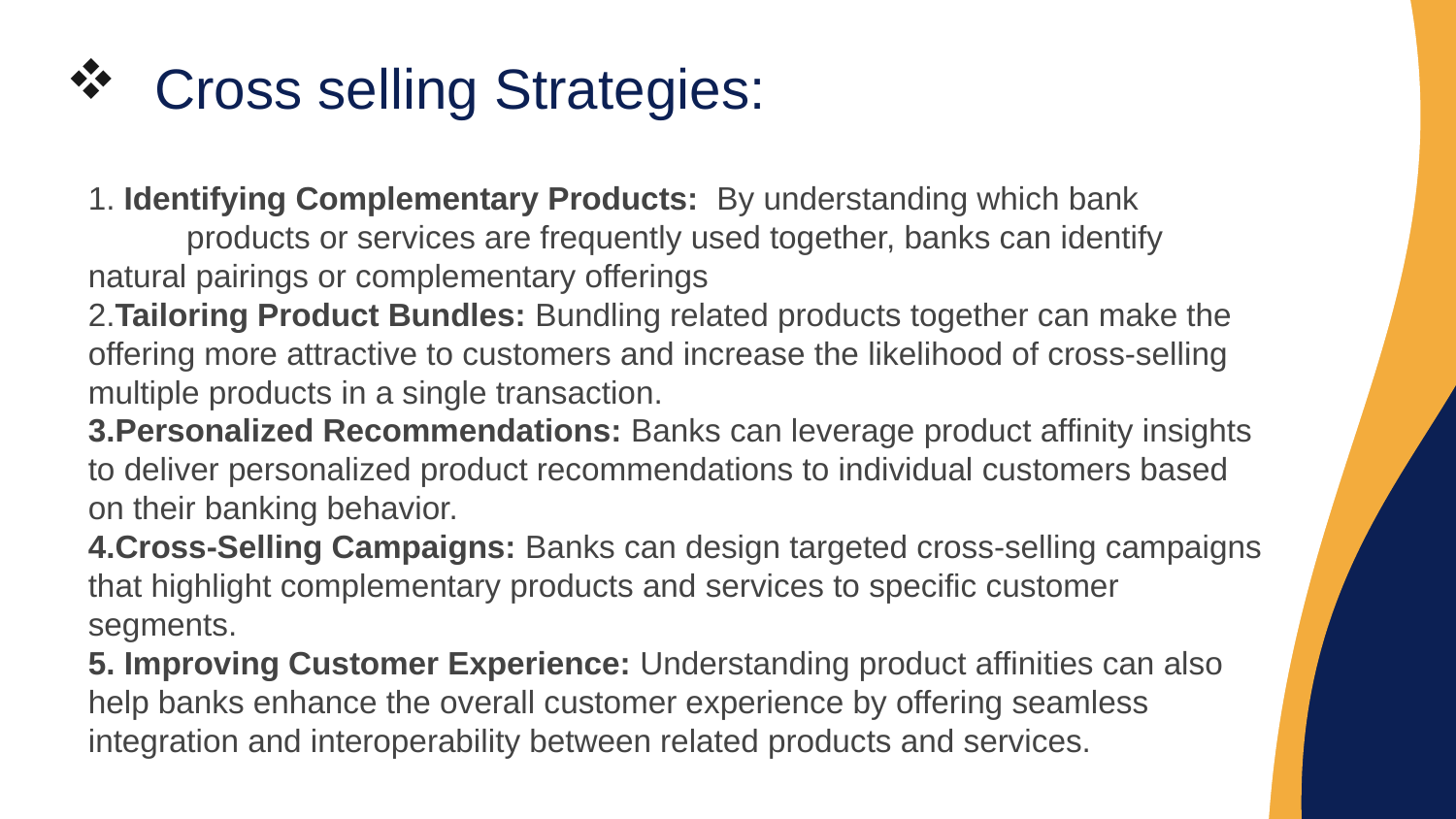

# Cross selling Strategies:
1. Identifying Complementary Products:  By understanding which bank                         products or services are frequently used together, banks can identify natural pairings or complementary offerings
2.Tailoring Product Bundles: Bundling related products together can make the offering more attractive to customers and increase the likelihood of cross-selling multiple products in a single transaction.
3.Personalized Recommendations: Banks can leverage product affinity insights to deliver personalized product recommendations to individual customers based on their banking behavior.
4.Cross-Selling Campaigns: Banks can design targeted cross-selling campaigns that highlight complementary products and services to specific customer segments.
5. Improving Customer Experience: Understanding product affinities can also help banks enhance the overall customer experience by offering seamless integration and interoperability between related products and services.